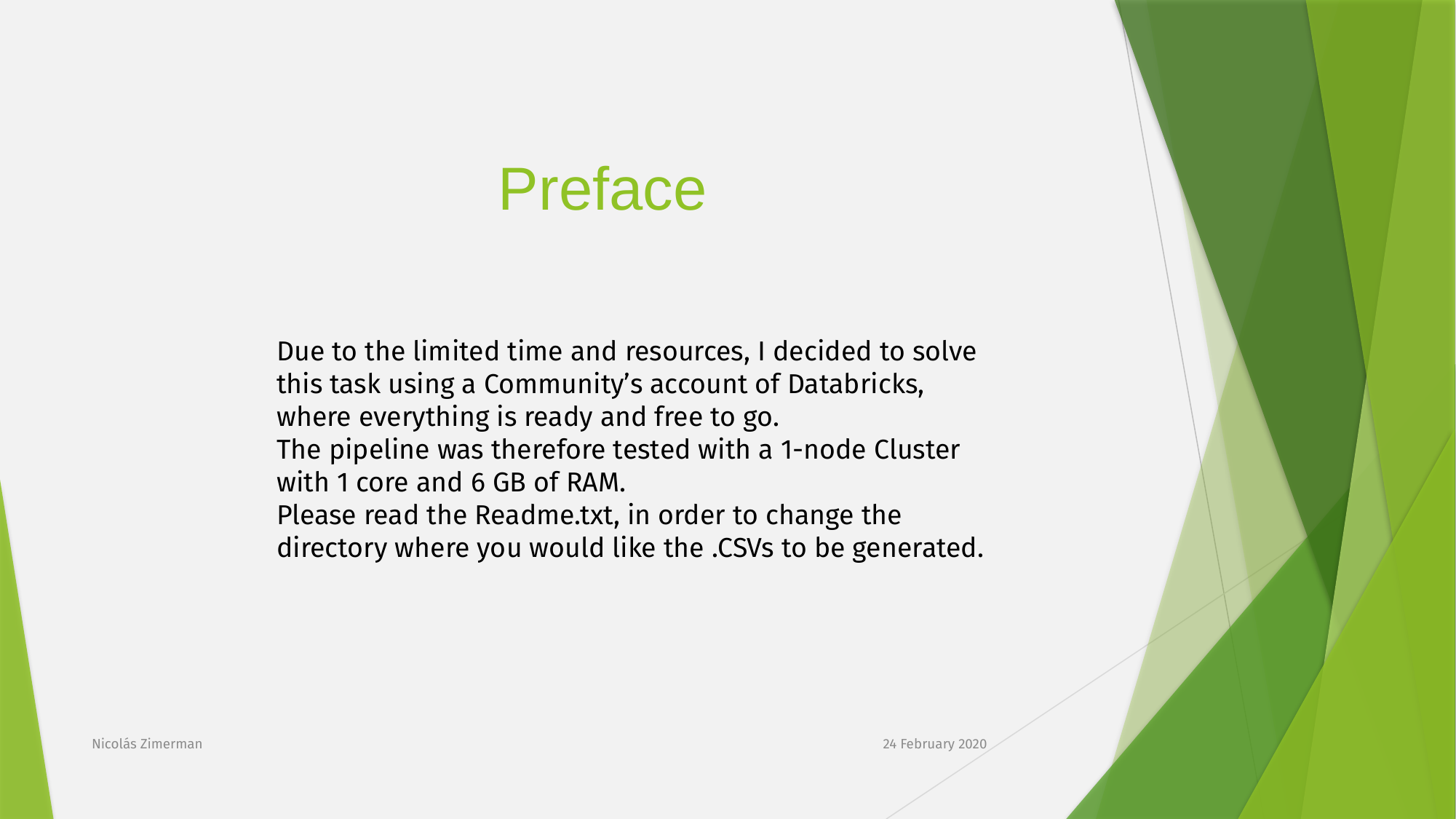

Preface
Due to the limited time and resources, I decided to solve this task using a Community’s account of Databricks, where everything is ready and free to go.
The pipeline was therefore tested with a 1-node Cluster with 1 core and 6 GB of RAM.
Please read the Readme.txt, in order to change the directory where you would like the .CSVs to be generated.
24 February 2020
Nicolás Zimerman